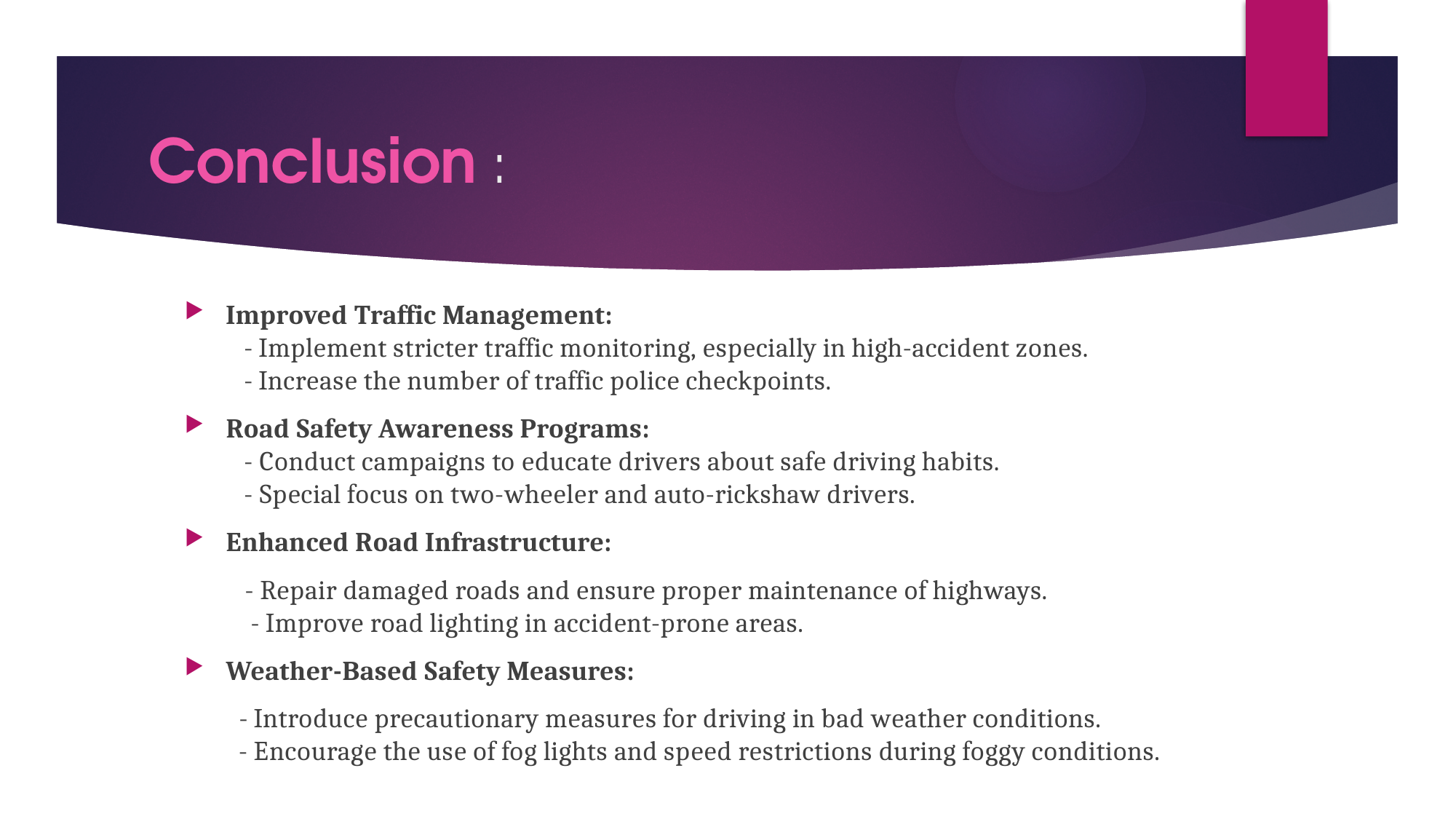

# Conclusion :
Improved Traffic Management:
   - Implement stricter traffic monitoring, especially in high-accident zones.
   - Increase the number of traffic police checkpoints.
Road Safety Awareness Programs:
   - Conduct campaigns to educate drivers about safe driving habits.
   - Special focus on two-wheeler and auto-rickshaw drivers.
Enhanced Road Infrastructure:
          - Repair damaged roads and ensure proper maintenance of highways.
           - Improve road lighting in accident-prone areas.
Weather-Based Safety Measures:
         - Introduce precautionary measures for driving in bad weather conditions.
         - Encourage the use of fog lights and speed restrictions during foggy conditions.